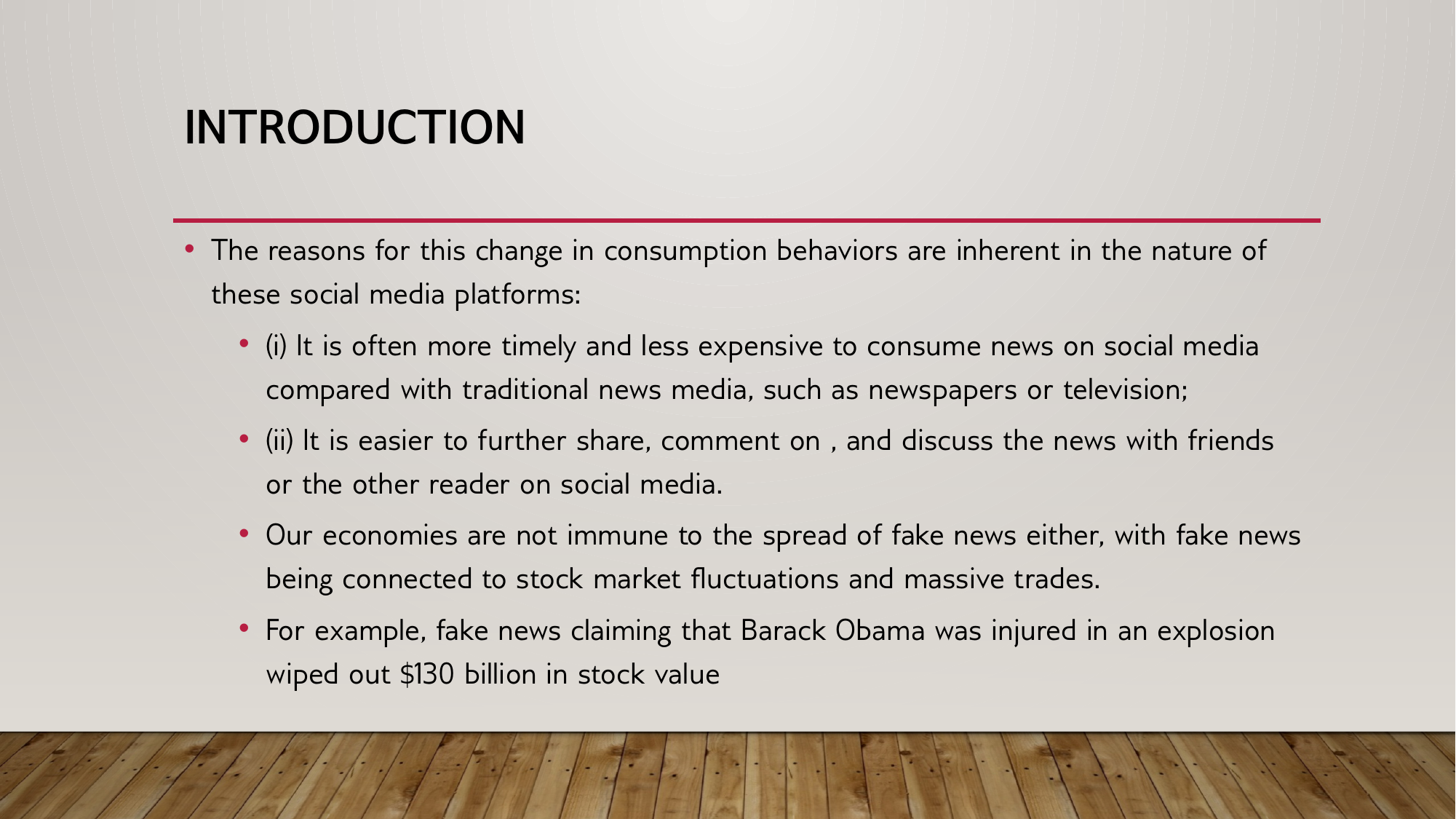

# INTRODUCTION
The reasons for this change in consumption behaviors are inherent in the nature of these social media platforms:
(i) It is often more timely and less expensive to consume news on social media compared with traditional news media, such as newspapers or television;
(ii) It is easier to further share, comment on , and discuss the news with friends or the other reader on social media.
Our economies are not immune to the spread of fake news either, with fake news being connected to stock market fluctuations and massive trades.
For example, fake news claiming that Barack Obama was injured in an explosion wiped out $130 billion in stock value